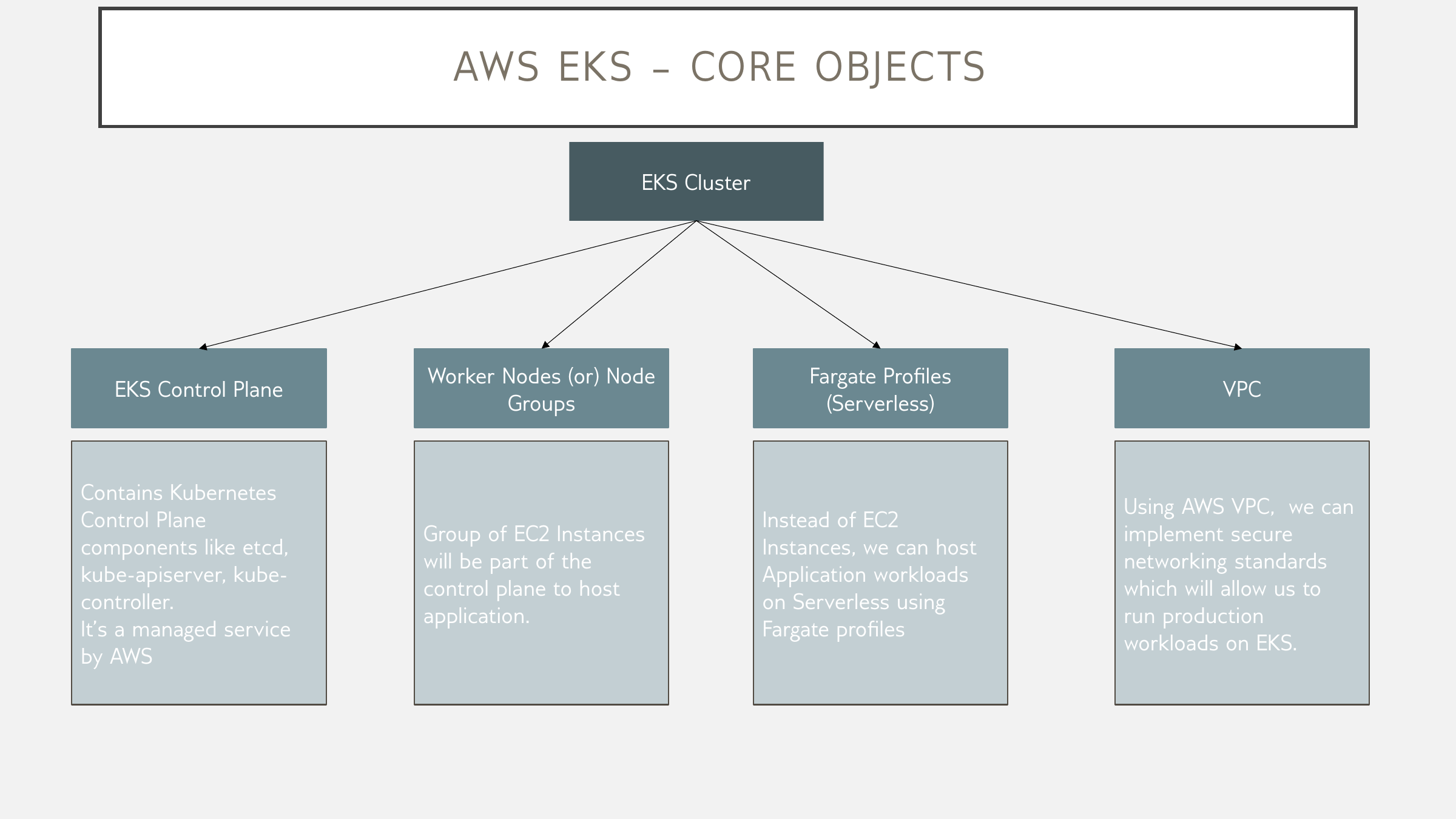

# AWS EKS – Core Objects
EKS Cluster
Fargate Profiles
(Serverless)
VPC
Worker Nodes (or) Node Groups
EKS Control Plane
Instead of EC2 Instances, we can host Application workloads on Serverless using Fargate profiles
Using AWS VPC,  we can implement secure networking standards which will allow us to run production workloads on EKS.
Group of EC2 Instances will be part of the control plane to host application.
Contains Kubernetes Control Plane components like etcd, kube-apiserver, kube-controller.
It’s a managed service by AWS